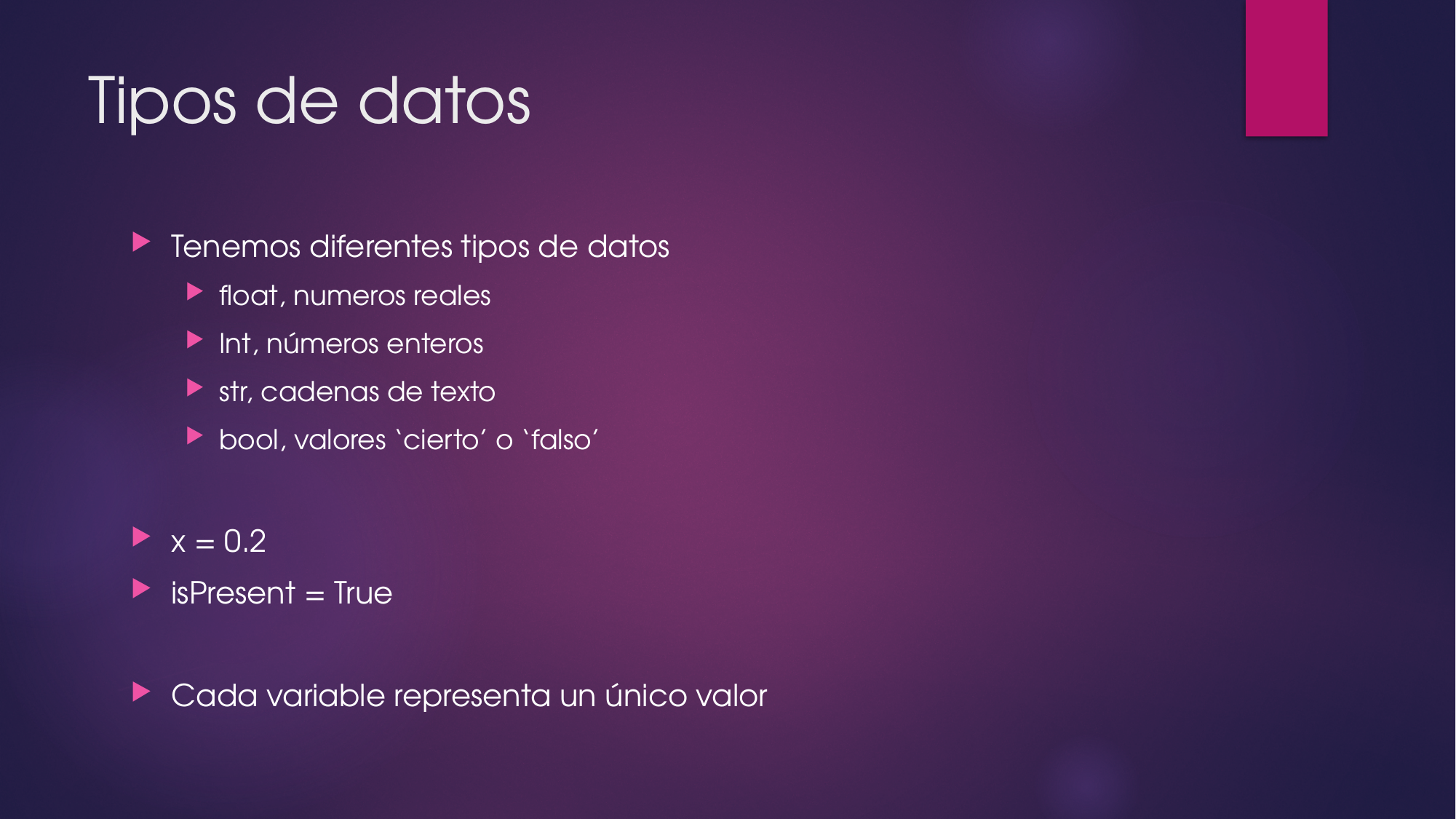

# Tipos de datos
Tenemos diferentes tipos de datos
float, numeros reales
Int, números enteros
str, cadenas de texto
bool, valores ‘cierto’ o ‘falso’

x = 0.2
isPresent = True

Cada variable representa un único valor